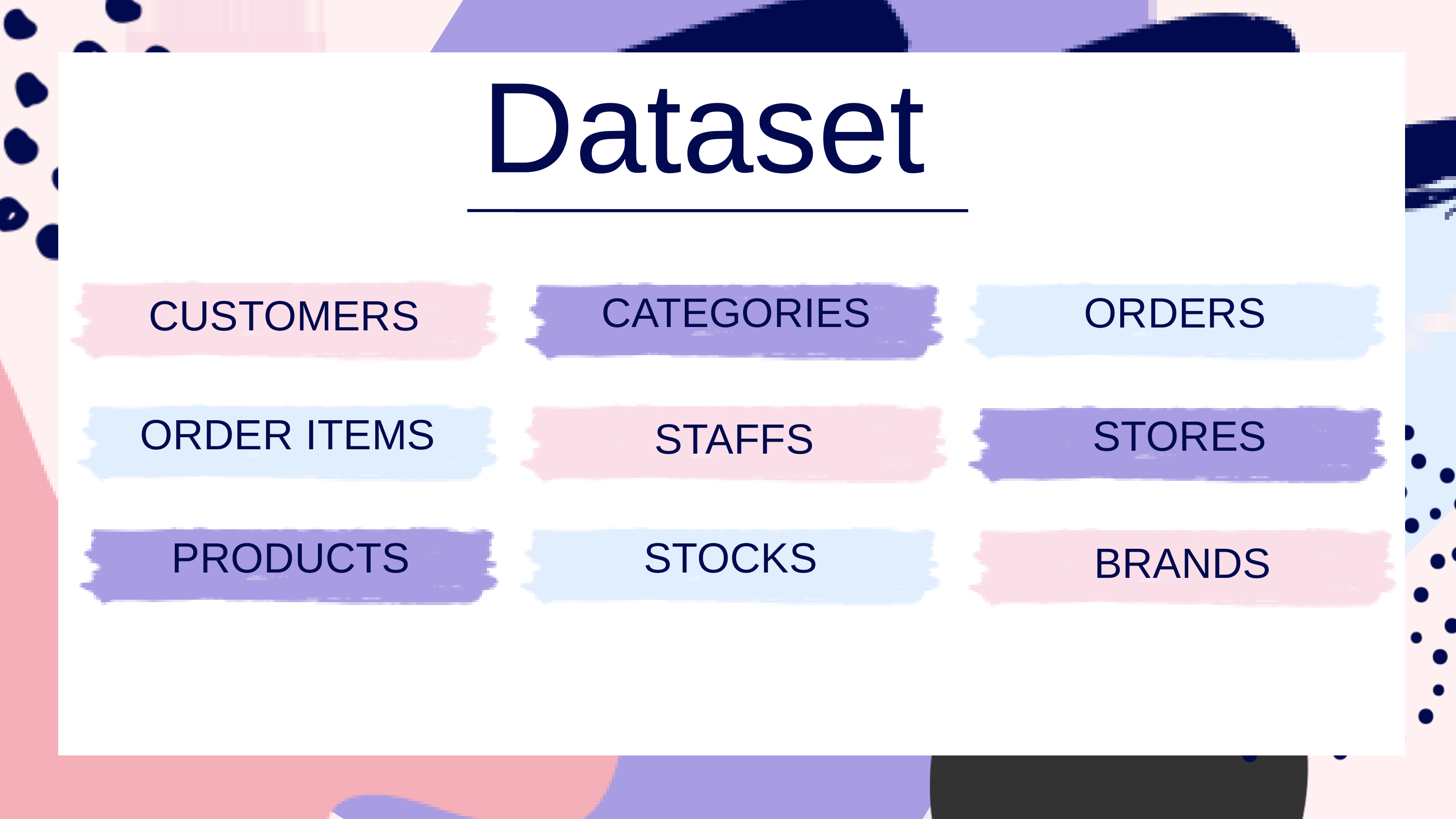

Dataset

CUSTOMERS

ORDERS

CATEGORIES

ORDER ITEMS

STAFFS

STORES

STOCKS

PRODUCTS

BRANDS